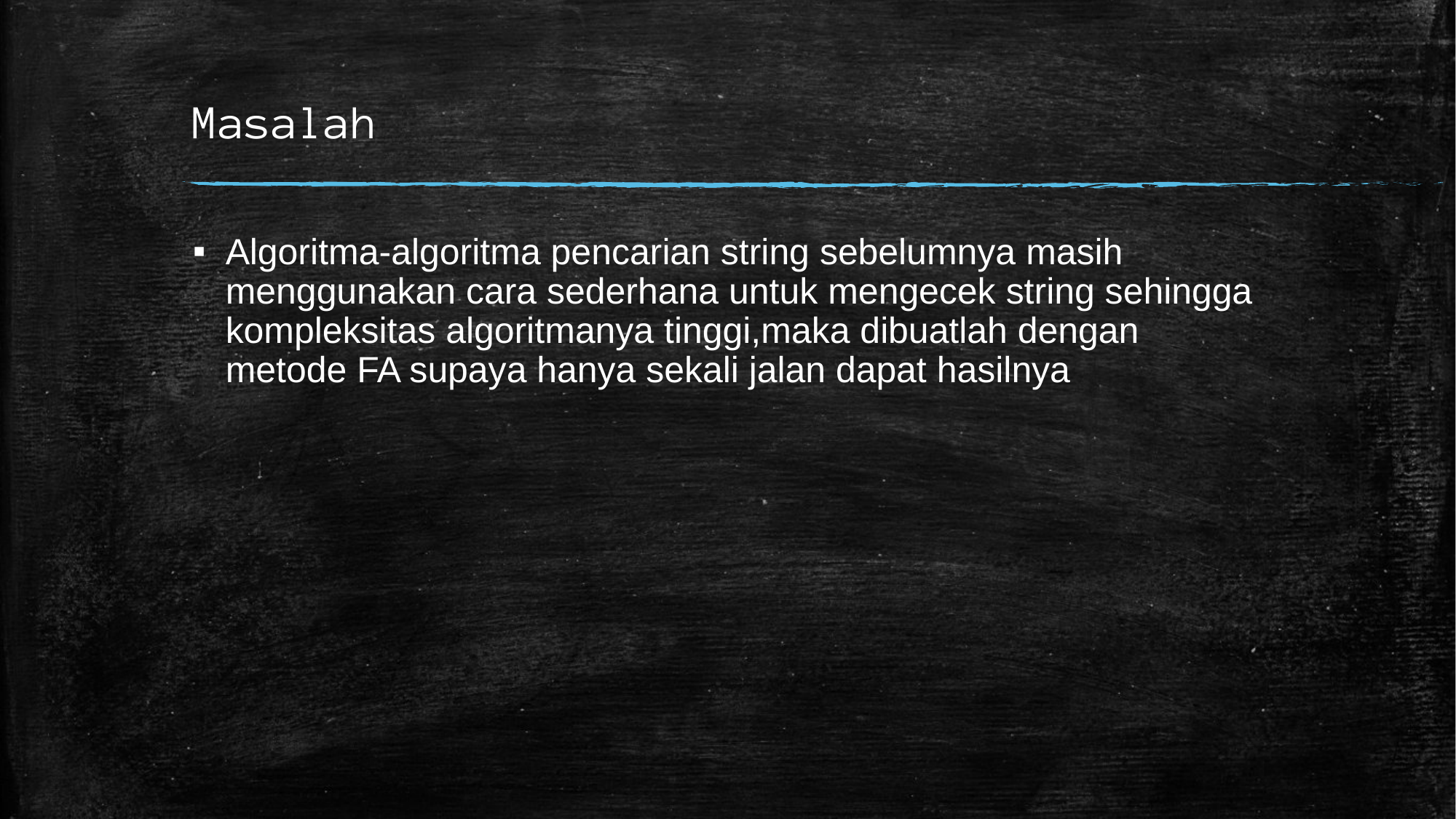

# Masalah
Algoritma-algoritma pencarian string sebelumnya masih menggunakan cara sederhana untuk mengecek string sehingga kompleksitas algoritmanya tinggi,maka dibuatlah dengan metode FA supaya hanya sekali jalan dapat hasilnya